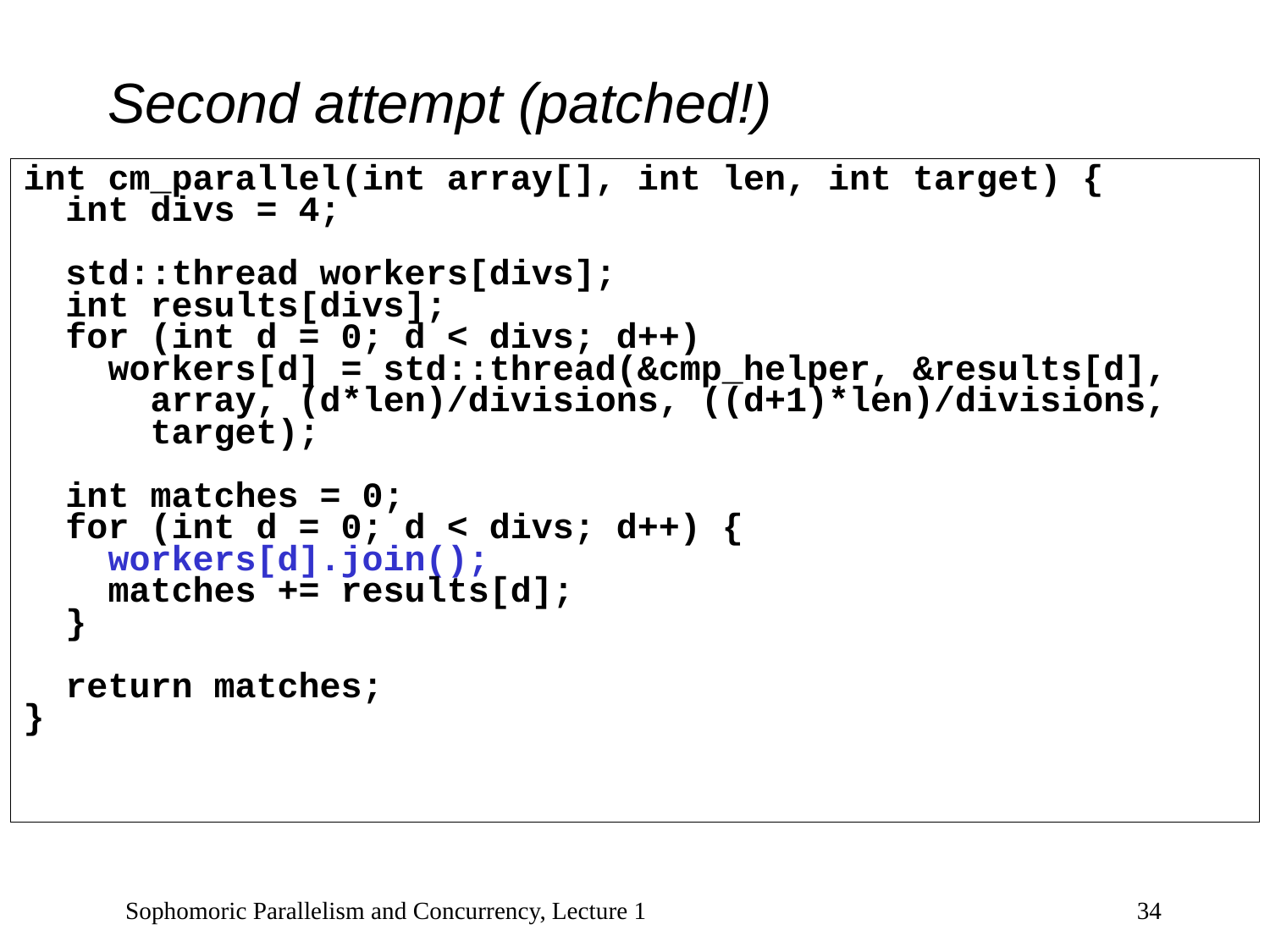

# Second attempt (patched!)
int cm_parallel(int array[], int len, int target) {
  int divs = 4;

  std::thread workers[divs];
  int results[divs];
  for (int d = 0; d < divs; d++)
    workers[d] = std::thread(&cmp_helper, &results[d],
      array, (d*len)/divisions, ((d+1)*len)/divisions,
      target);

  int matches = 0;
  for (int d = 0; d < divs; d++) {
    workers[d].join();
    matches += results[d];
  }

  return matches;
}
Sophomoric Parallelism and Concurrency, Lecture 1
34